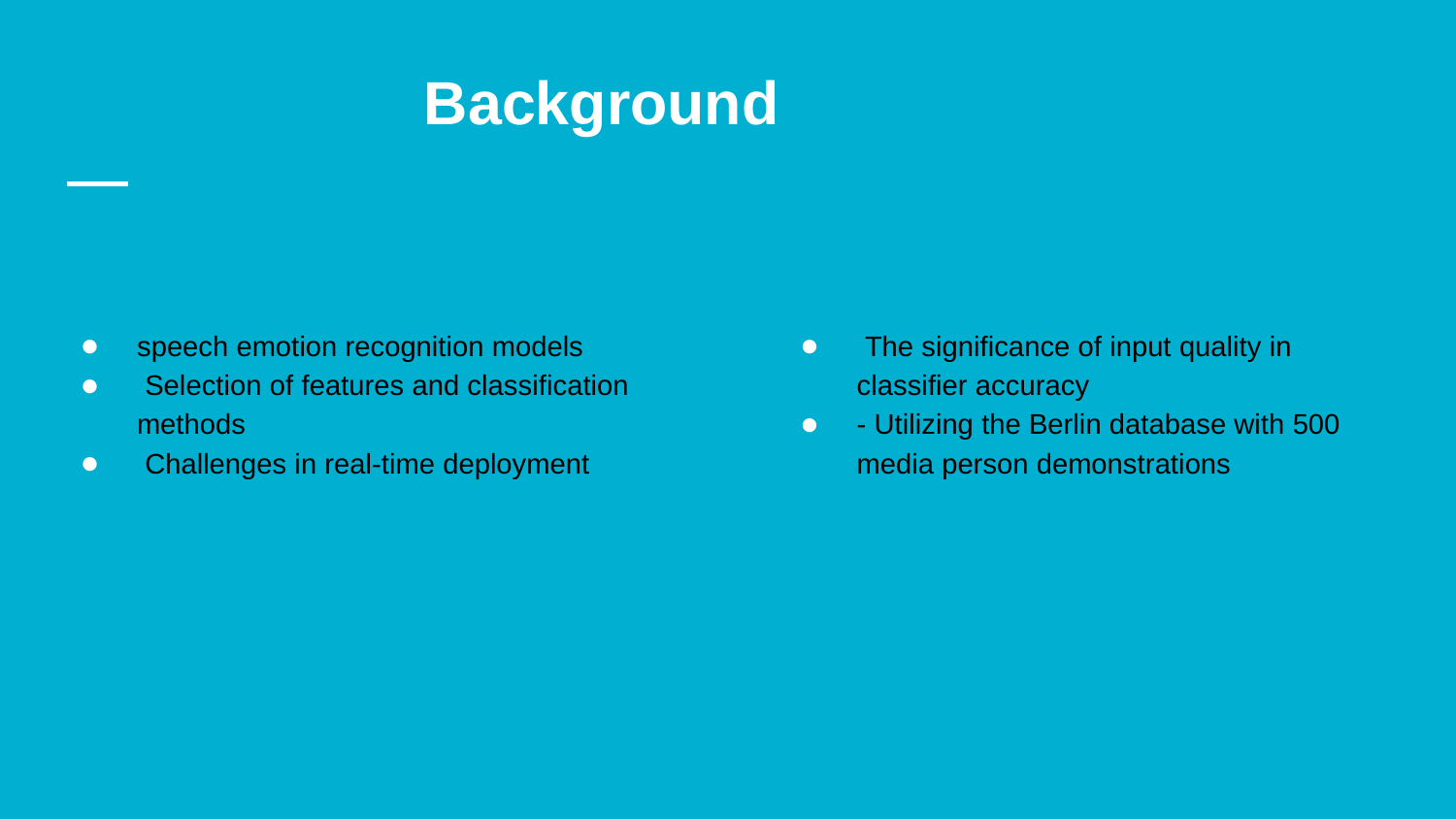

# Background

speech emotion recognition models
 Selection of features and classification methods
 Challenges in real-time deployment

 The significance of input quality in classifier accuracy
- Utilizing the Berlin database with 500 media person demonstrations